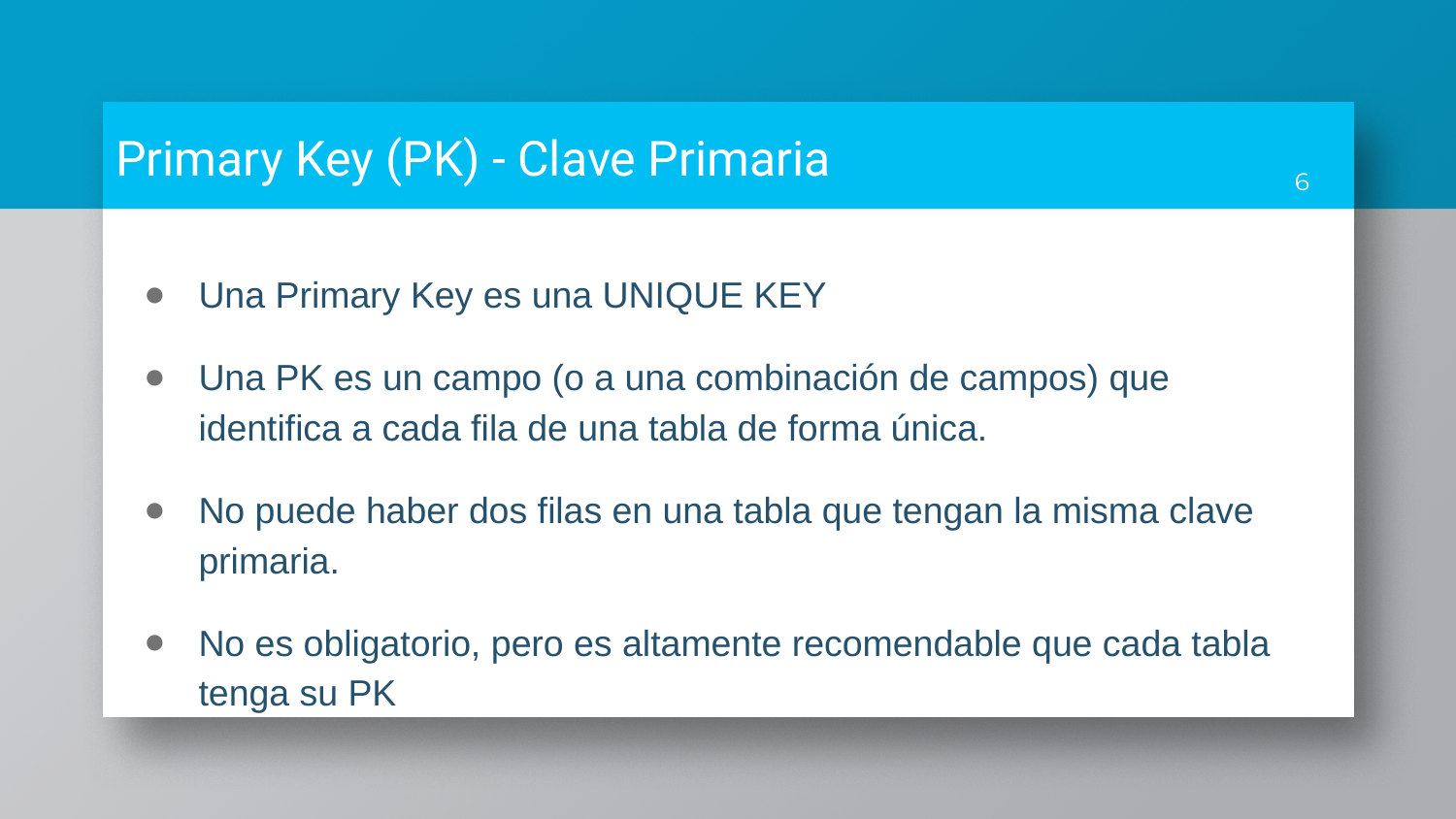

Primary Key (PK) - Clave Primaria
6

Una Primary Key es una UNIQUE KEY
Una PK es un campo (o a una combinación de campos) que identifica a cada fila de una tabla de forma única.
No puede haber dos filas en una tabla que tengan la misma clave primaria.
No es obligatorio, pero es altamente recomendable que cada tabla tenga su PK